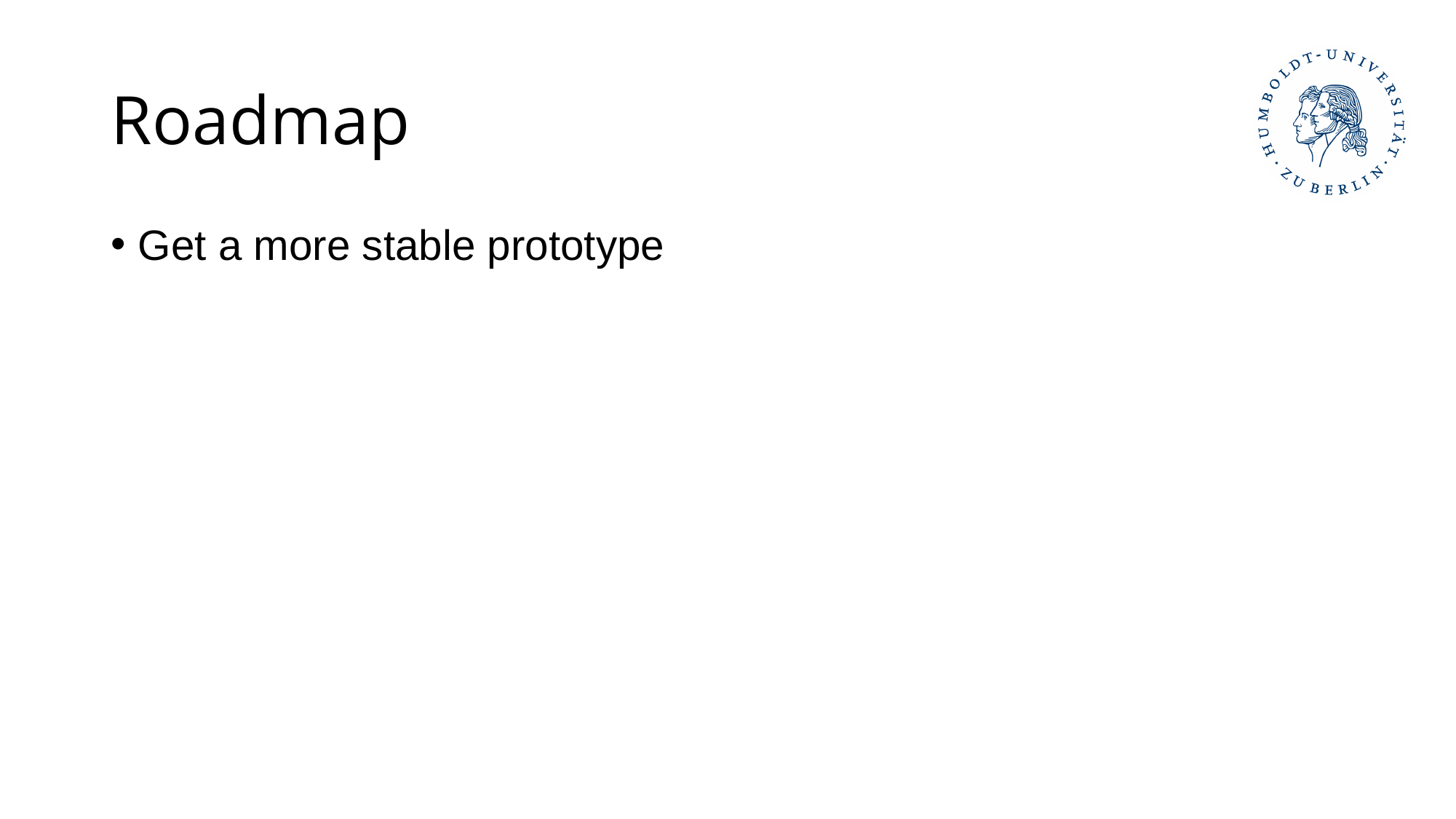

# Roadmap
Get a more stable prototype